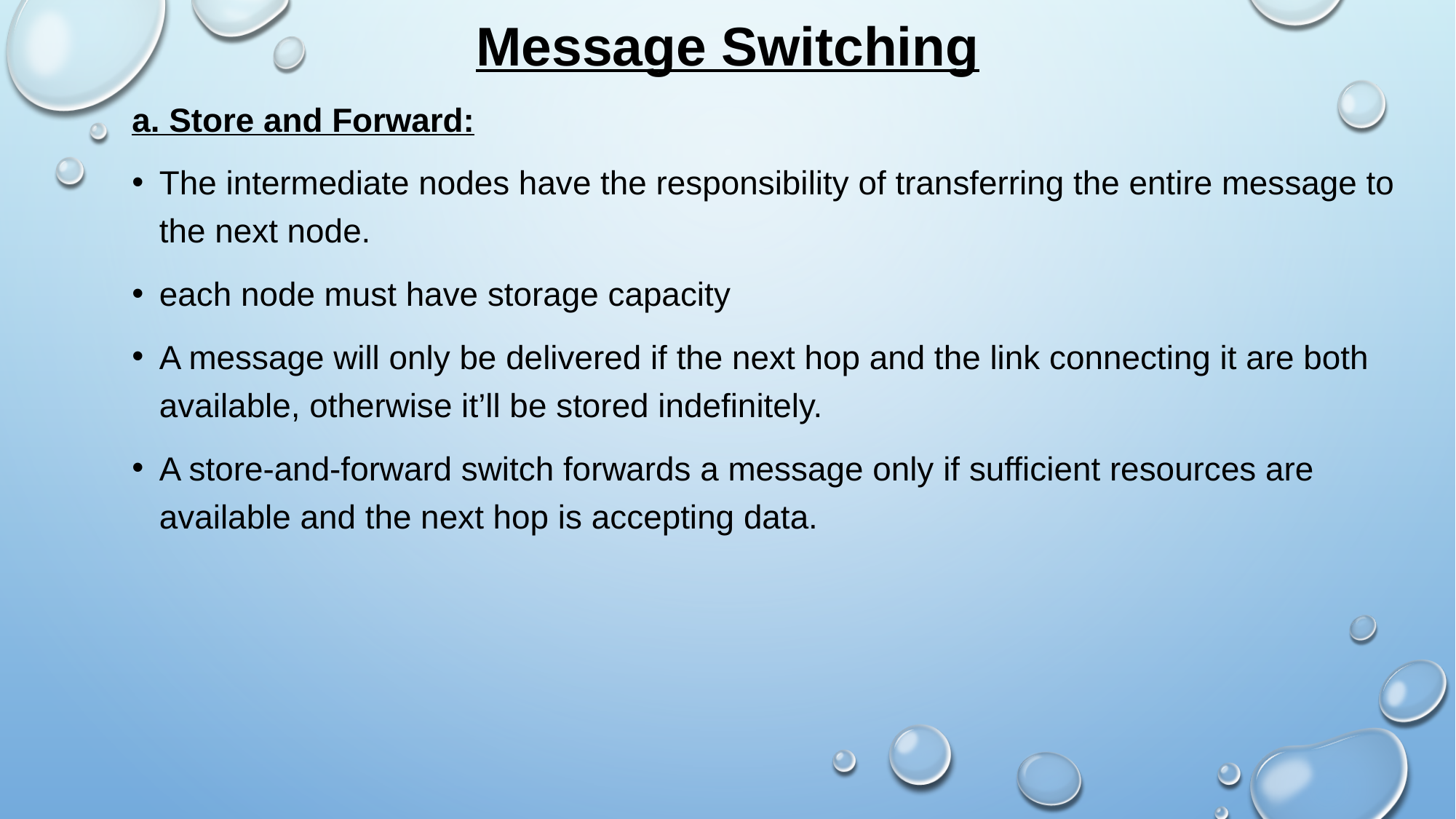

# Message Switching
a. Store and Forward:
The intermediate nodes have the responsibility of transferring the entire message to the next node.
each node must have storage capacity
A message will only be delivered if the next hop and the link connecting it are both available, otherwise it’ll be stored indefinitely.
A store-and-forward switch forwards a message only if sufficient resources are available and the next hop is accepting data.